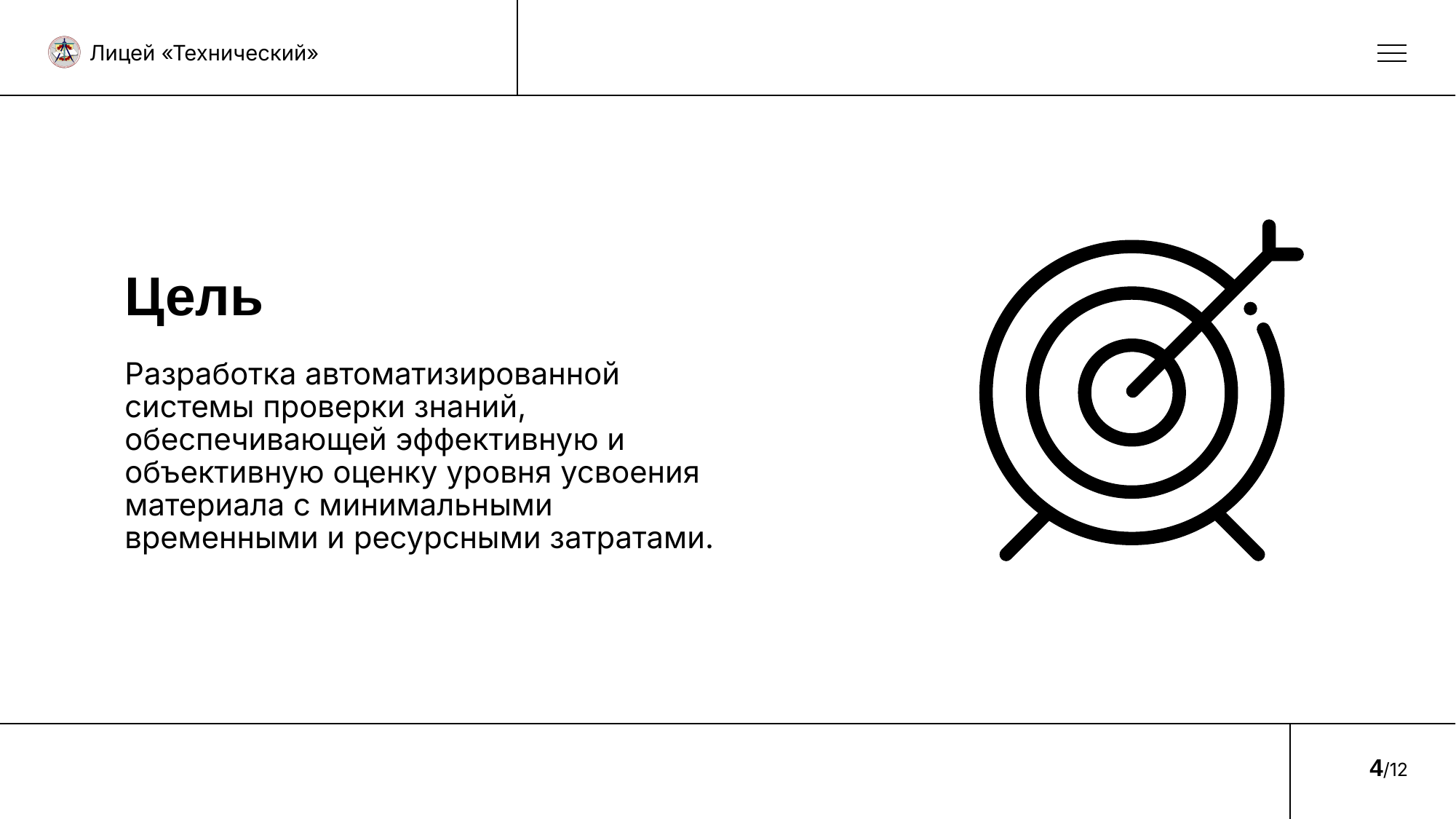

# Цель
Разработка автоматизированной системы проверки знаний, обеспечивающей эффективную и объективную оценку уровня усвоения материала с минимальными временными и ресурсными затратами.